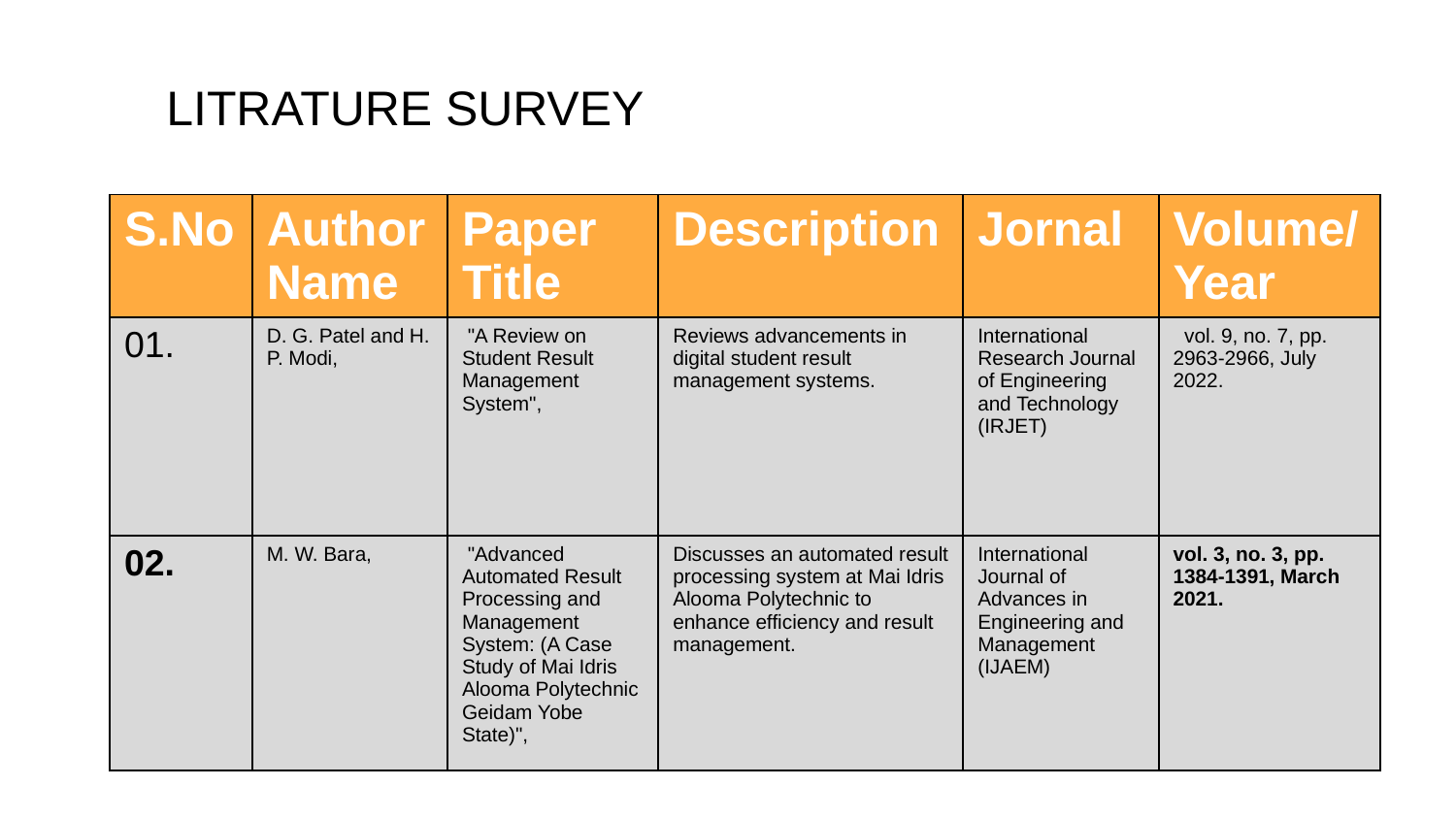

LITRATURE SURVEY
| S.No | Author Name | Paper Title | Description | Jornal | Volume/ Year |
| --- | --- | --- | --- | --- | --- |
| 01. | D. G. Patel and H. P. Modi, | "A Review on Student Result Management System", | Reviews advancements in digital student result management systems. | International Research Journal of Engineering and Technology (IRJET) | vol. 9, no. 7, pp. 2963-2966, July 2022. |
| 02. | M. W. Bara, | "Advanced Automated Result Processing and Management System: (A Case Study of Mai Idris Alooma Polytechnic Geidam Yobe State)", | Discusses an automated result processing system at Mai Idris Alooma Polytechnic to enhance efficiency and result management. | International Journal of Advances in Engineering and Management (IJAEM) | vol. 3, no. 3, pp. 1384-1391, March 2021. |